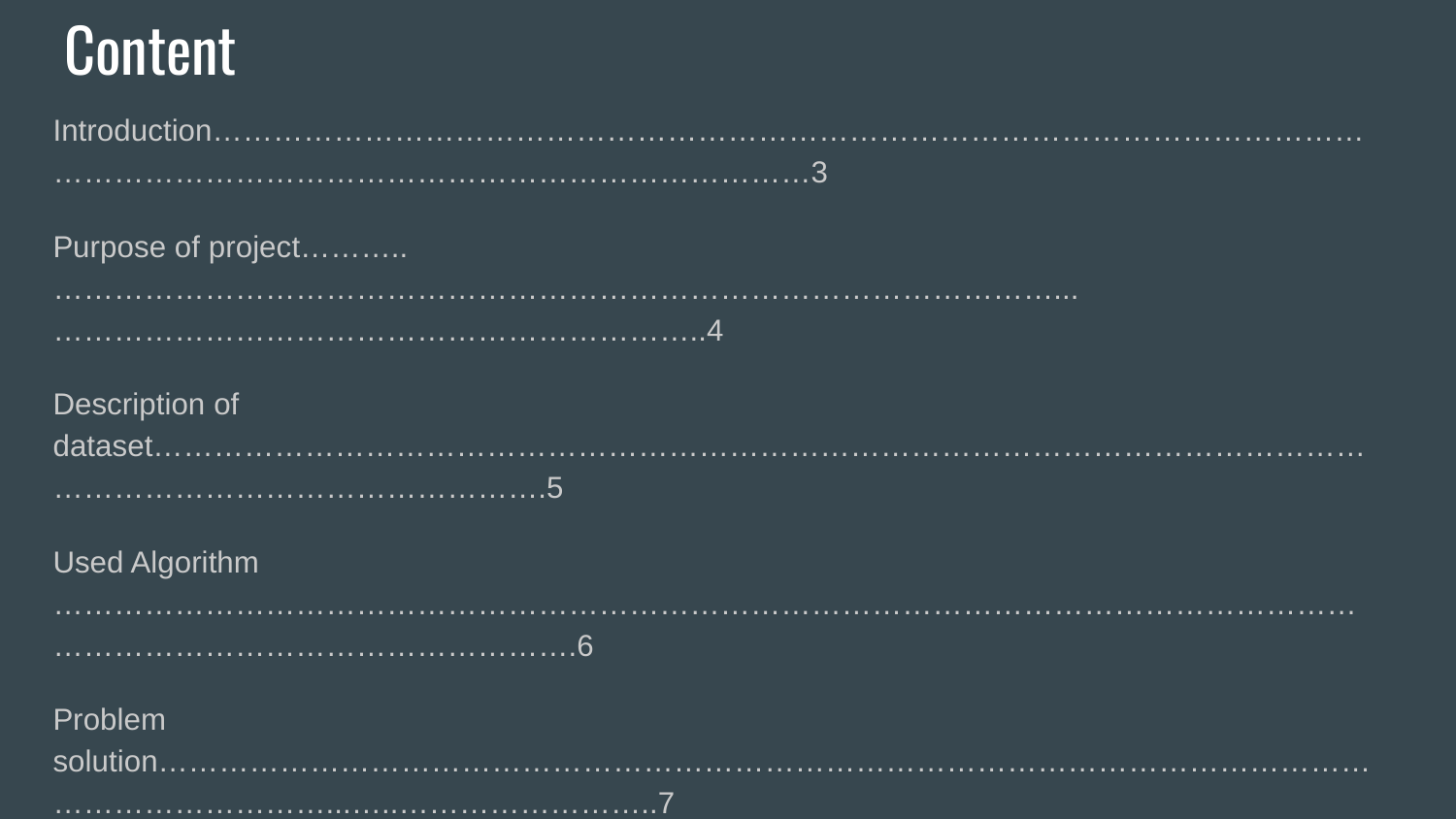

# Content
Introduction………………………………………………………………………………………………………………………………………………………………………3
Purpose of project………..………………………………………………………………………………………...………………………………………………………..4
Description of dataset…………………………………………………………………………………………………………………………………………………….5
Used Algorithm ……………………………………………………………………………………………………………………………………………………………….6
Problem solution…………………………………………………………………………………………………………………………………...…..……………………..7
Implementation of algorithm………………………………………………………………………………………………………………………………………..8
Code and Visual Graphs ………………………………………………………………………………………………… ……………………………………….….13
Accuarcy of datas…………………………………………………………………………………………………………………………………………………….……..27
Conclusion……………………………………………………………………………………………………………………………………………………………………….26
References………………………………………………………………………………………………………………………………….....................................................27